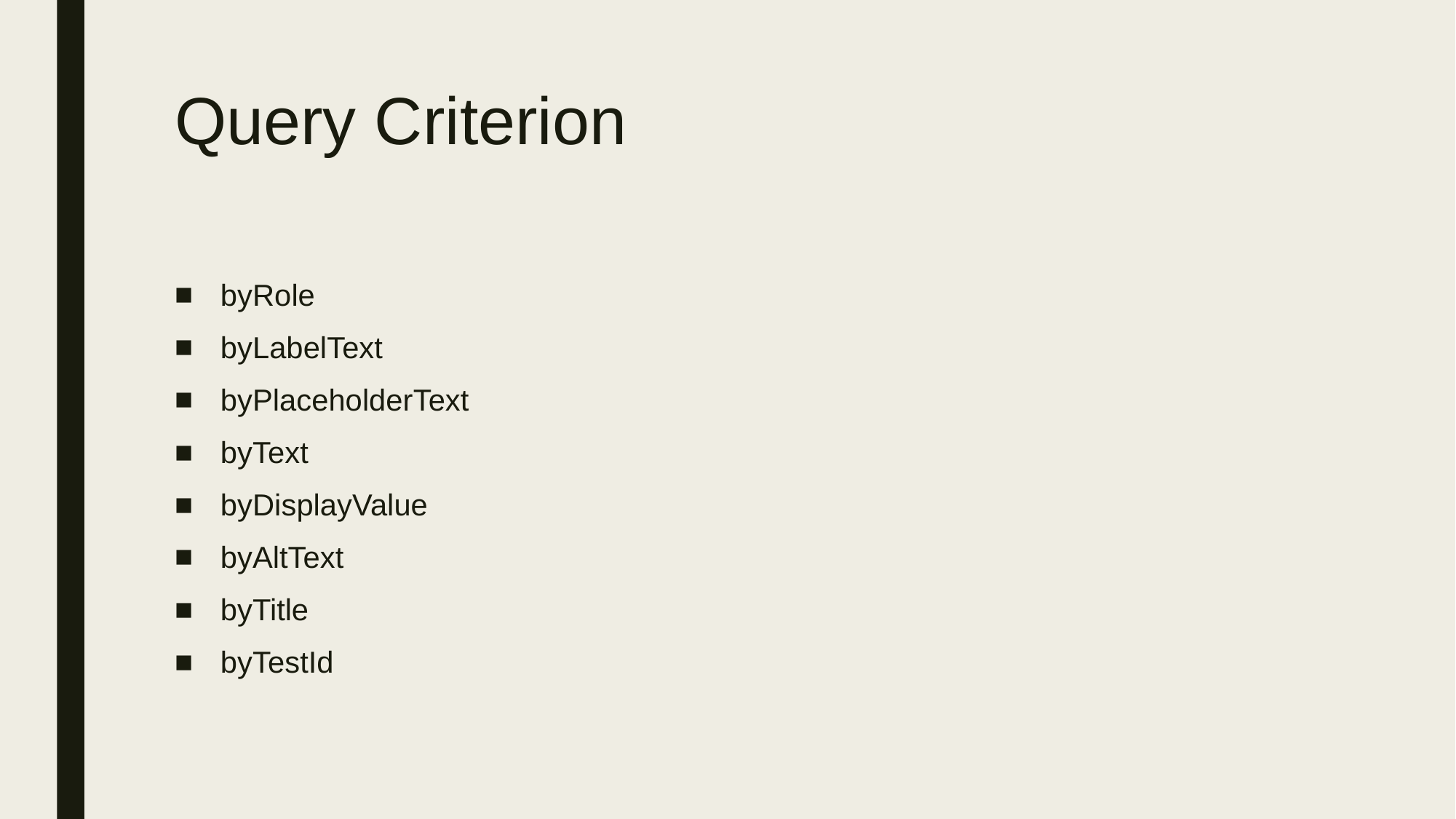

# Query Criterion
byRole
byLabelText
byPlaceholderText
byText
byDisplayValue
byAltText
byTitle
byTestId